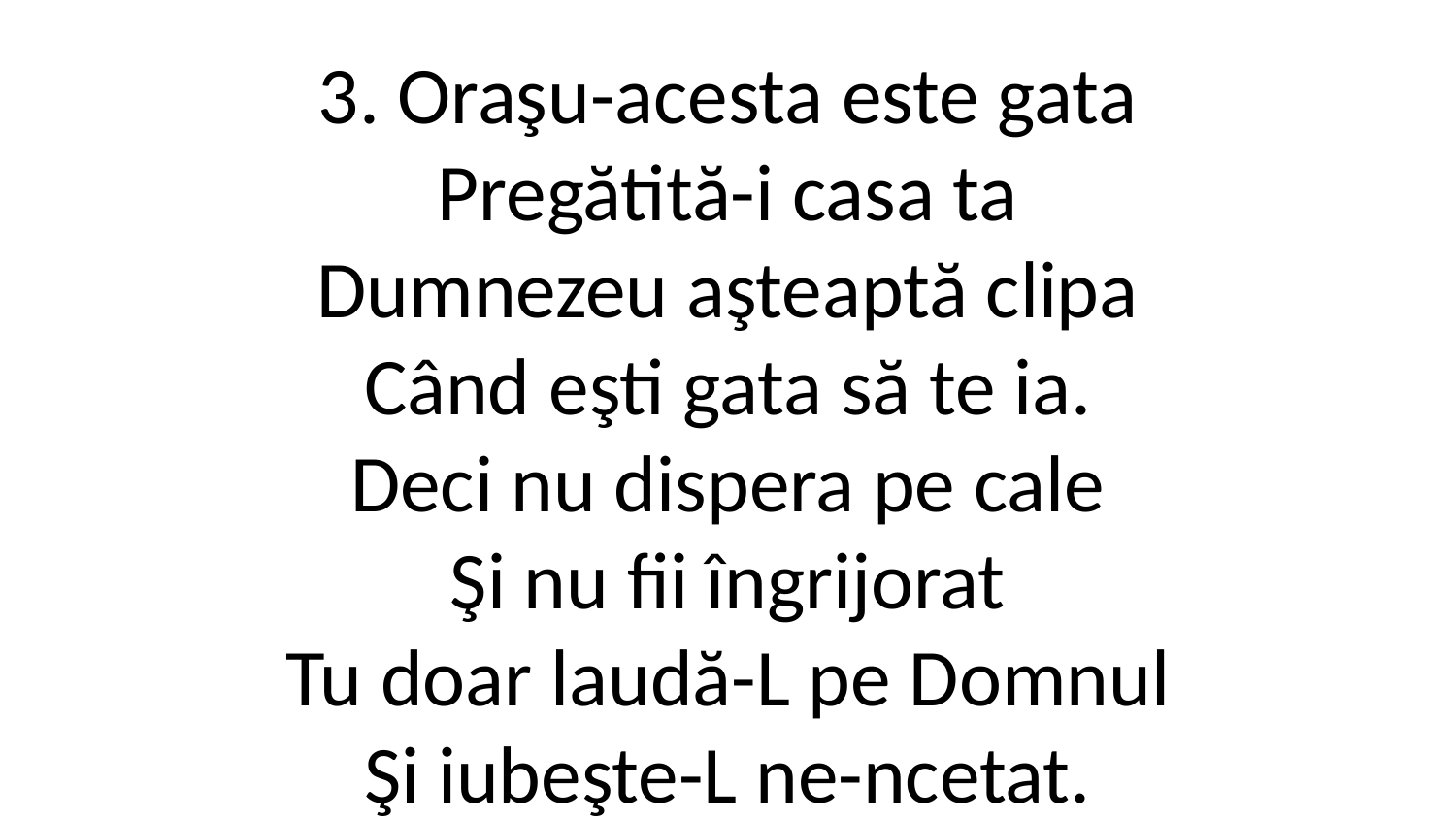

3. Oraşu-acesta este gata
Pregătită-i casa ta
Dumnezeu aşteaptă clipa
Când eşti gata să te ia.
Deci nu dispera pe cale
Şi nu fii îngrijorat
Tu doar laudă-L pe Domnul
Şi iubeşte-L ne-ncetat.